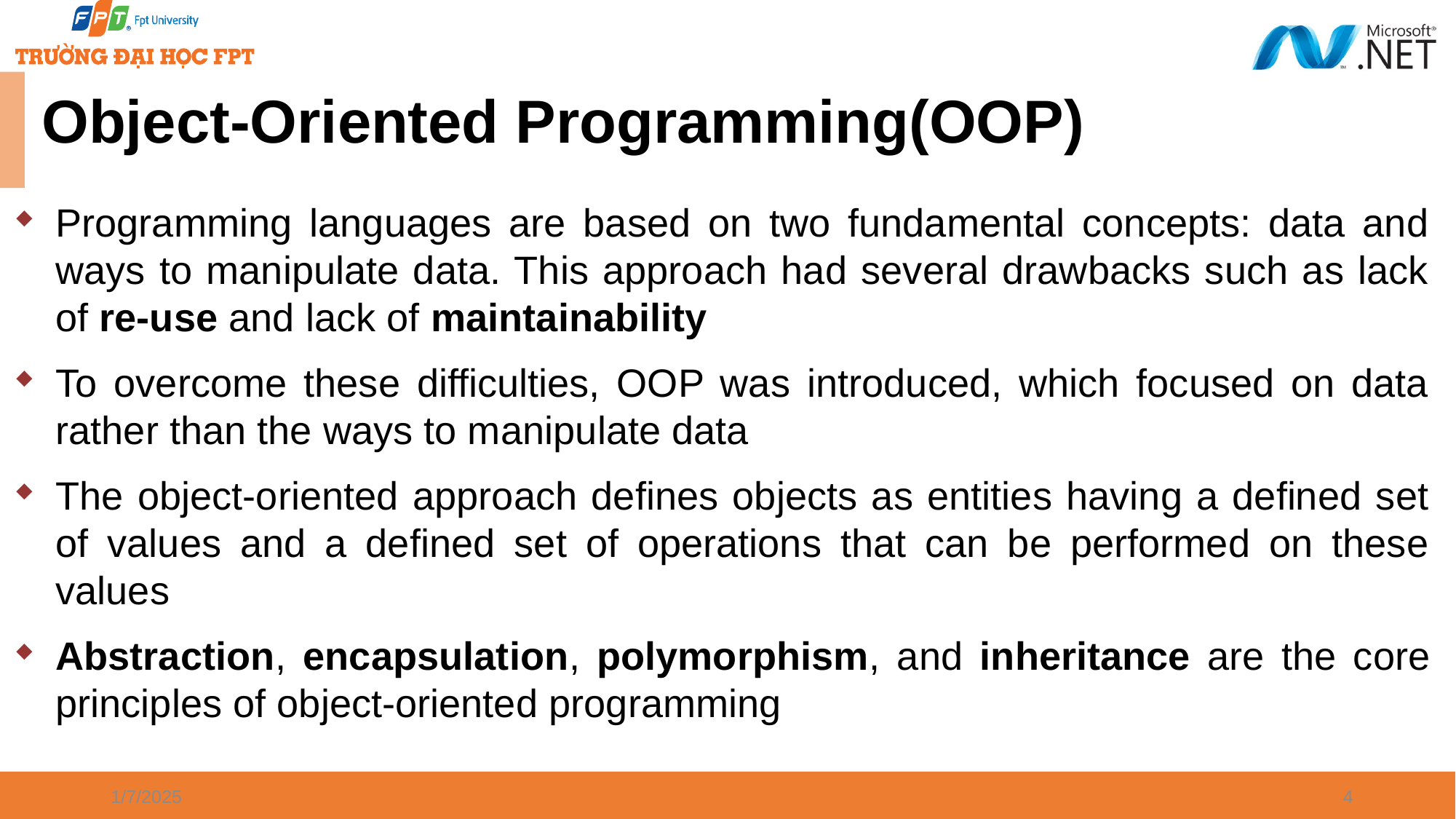

Object-Oriented Programming(OOP)
Programming languages are based on two fundamental concepts: data and ways to manipulate data. This approach had several drawbacks such as lack of re-use and lack of maintainability
To overcome these difficulties, OOP was introduced, which focused on data rather than the ways to manipulate data
The object-oriented approach defines objects as entities having a defined set of values and a defined set of operations that can be performed on these values
Abstraction, encapsulation, polymorphism, and inheritance are the core principles of object-oriented programming
1/7/2025
4